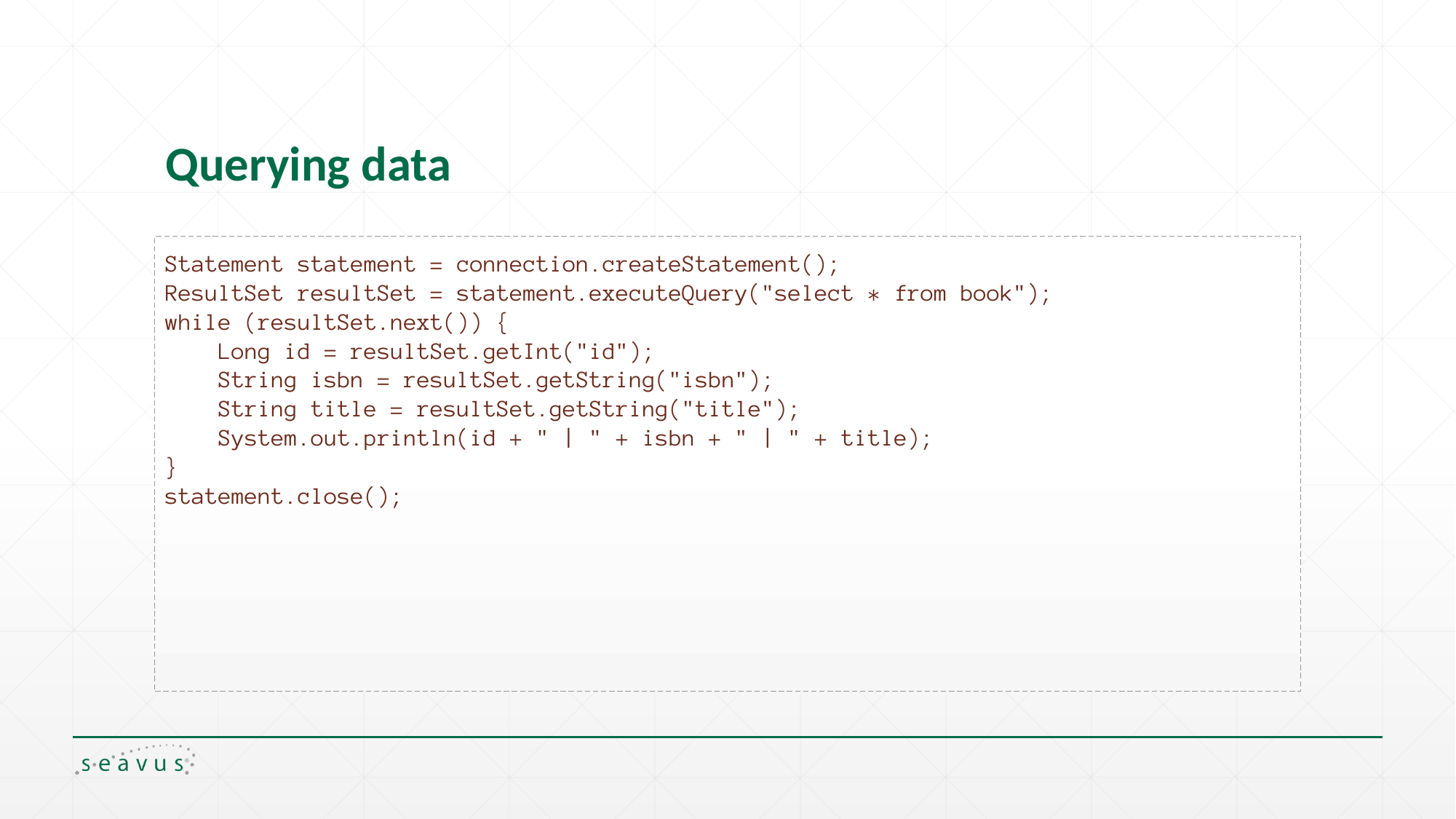

# Querying data
Statement statement = connection.createStatement();
ResultSet resultSet = statement.executeQuery("select * from book");
while (resultSet.next()) {
    Long id = resultSet.getInt("id");
    String isbn = resultSet.getString("isbn");
    String title = resultSet.getString("title");
    System.out.println(id + " | " + isbn + " | " + title);
}
statement.close();